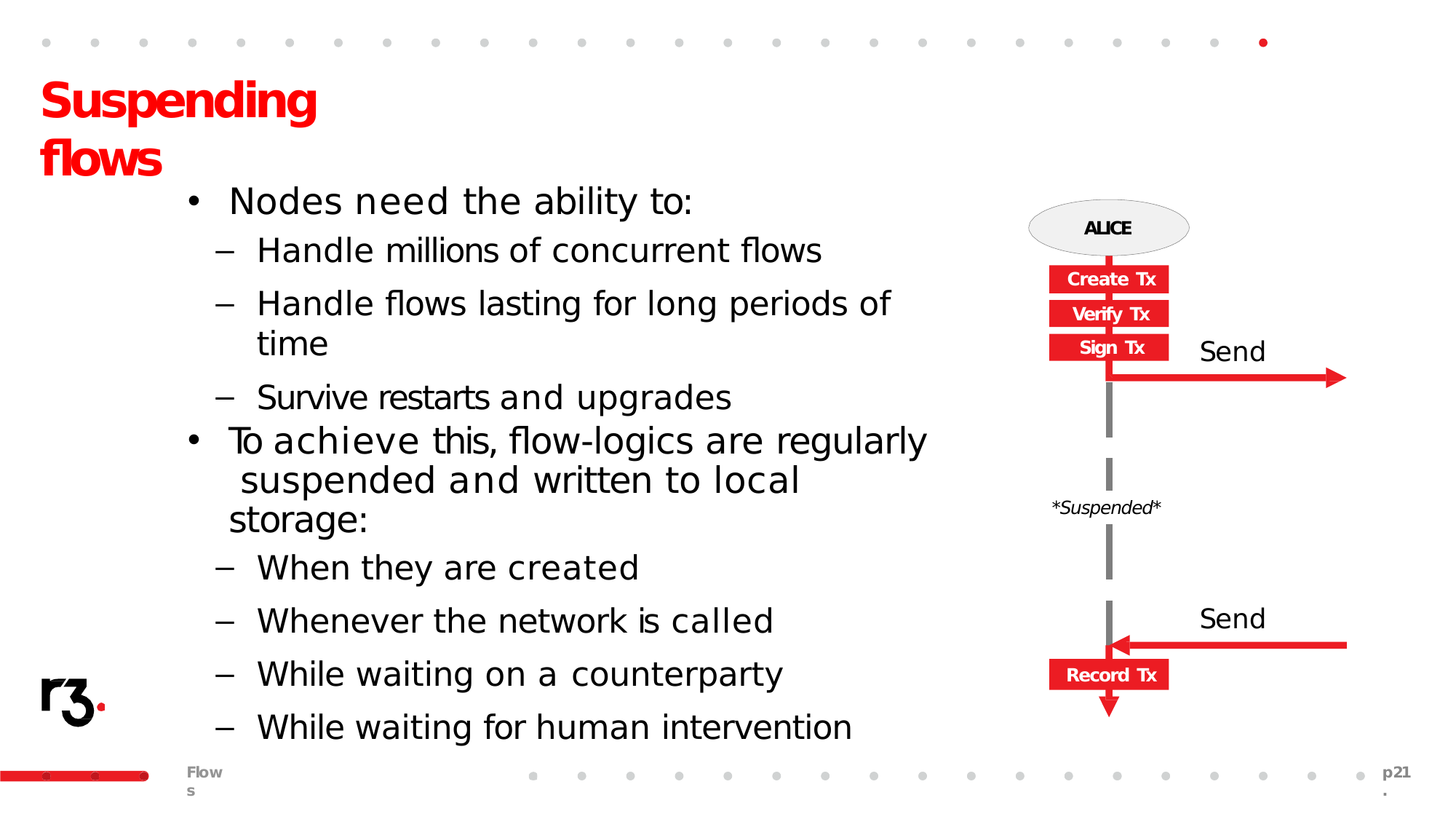

# Suspending flows
Nodes need the ability to:
Handle millions of concurrent flows
Handle flows lasting for long periods of time
Survive restarts and upgrades

ALICE

Create Tx

Verify Tx
Send

Sign Tx

To achieve this, flow-logics are regularly  suspended and written to local storage:
When they are created
Whenever the network is called
While waiting on a counterparty
While waiting for human intervention
*Suspended*

Send

Record Tx
Flows
p21.